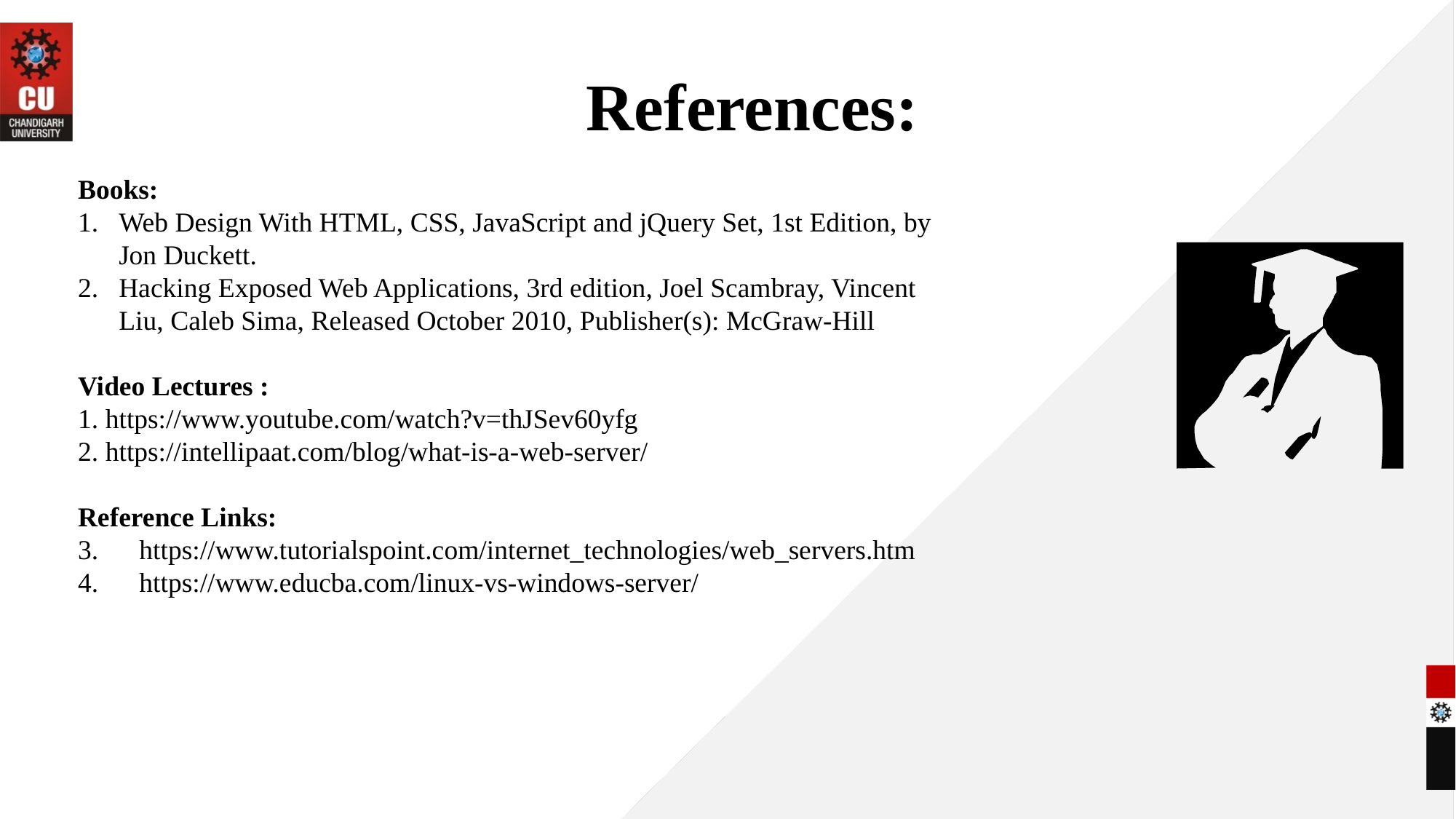

# References:
Books:
Web Design With HTML, CSS, JavaScript and jQuery Set, 1st Edition, by Jon Duckett.
Hacking Exposed Web Applications, 3rd edition, Joel Scambray, Vincent Liu, Caleb Sima, Released October 2010, Publisher(s): McGraw-Hill

Video Lectures :
1. https://www.youtube.com/watch?v=thJSev60yfg
2. https://intellipaat.com/blog/what-is-a-web-server/

Reference Links:
https://www.tutorialspoint.com/internet_technologies/web_servers.htm
https://www.educba.com/linux-vs-windows-server/